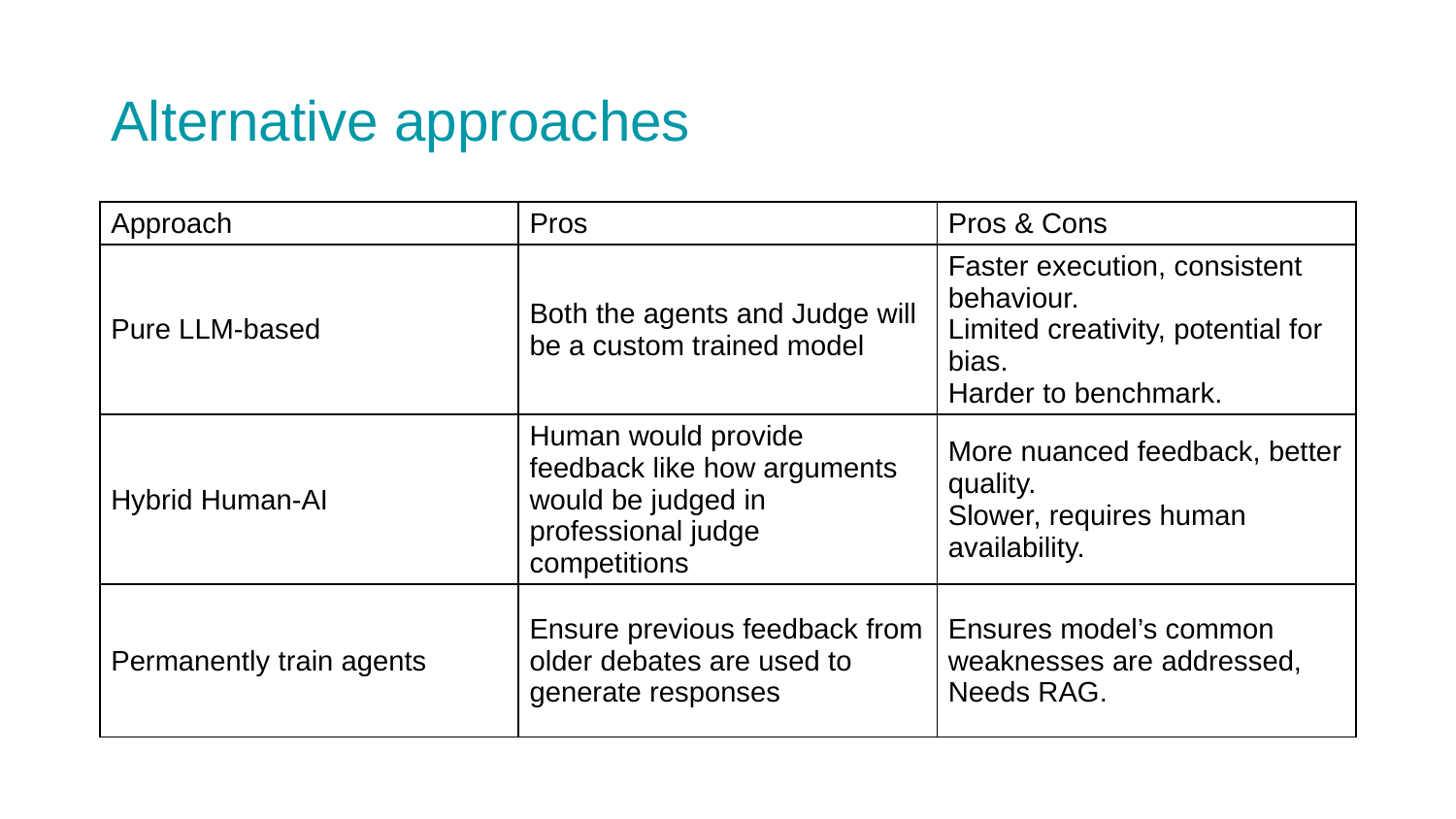

# Alternative approaches
| Approach | Pros | Pros & Cons |
| --- | --- | --- |
| Pure LLM-based | Both the agents and Judge will be a custom trained model | Faster execution, consistent behaviour. Limited creativity, potential for bias. Harder to benchmark. |
| Hybrid Human-AI | Human would provide feedback like how arguments would be judged in professional judge competitions | More nuanced feedback, better quality. Slower, requires human availability. |
| Permanently train agents | Ensure previous feedback from older debates are used to generate responses | Ensures model’s common weaknesses are addressed, Needs RAG. |